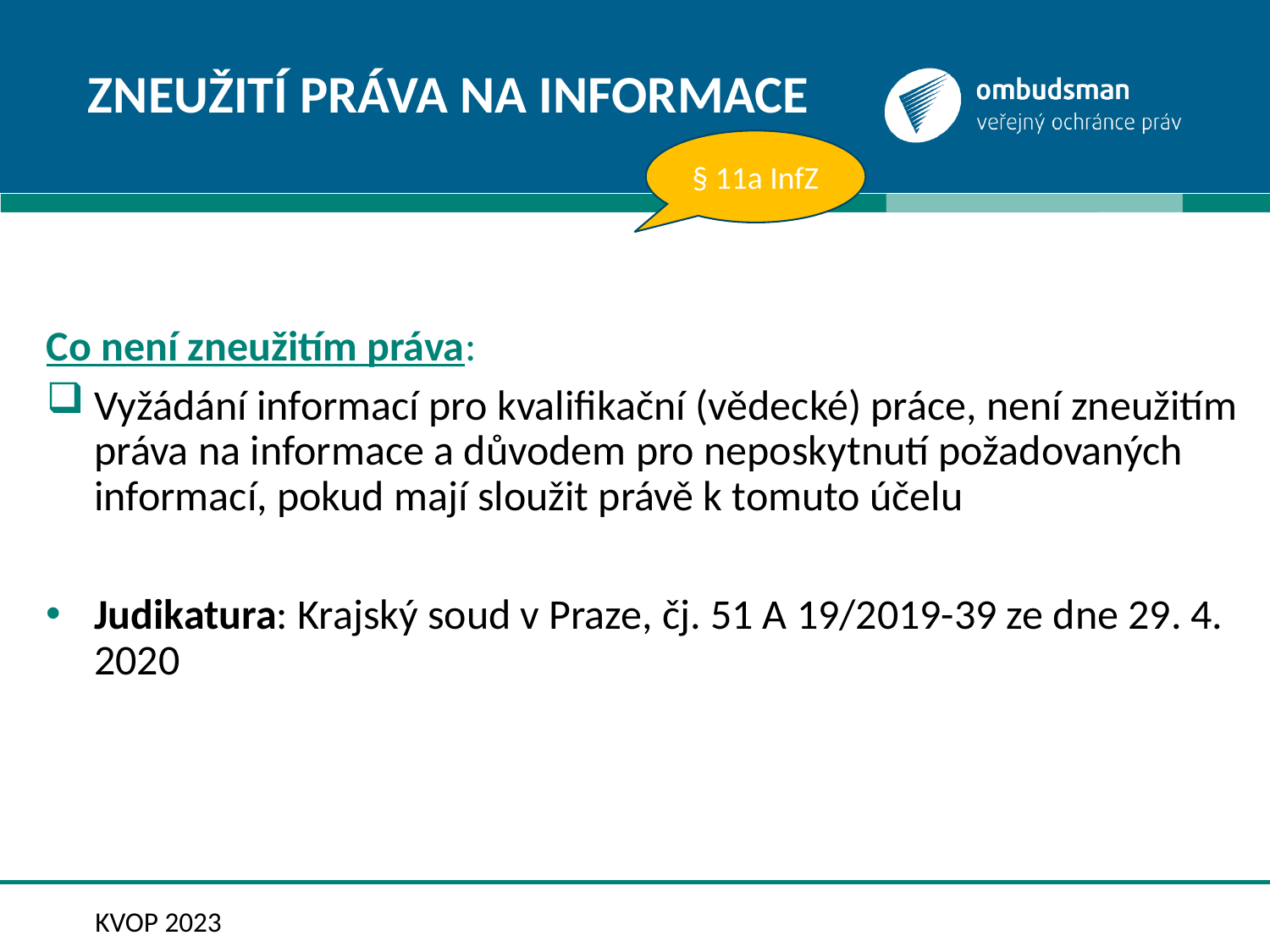

# Zneužití práva na informace
§ 11a InfZ

Co není zneužitím práva:
Vyžádání informací pro kvalifikační (vědecké) práce, není zneužitím práva na informace a důvodem pro neposkytnutí požadovaných informací, pokud mají sloužit právě k tomuto účelu

Judikatura: Krajský soud v Praze, čj. 51 A 19/2019-39 ze dne 29. 4. 2020

KVOP 2023